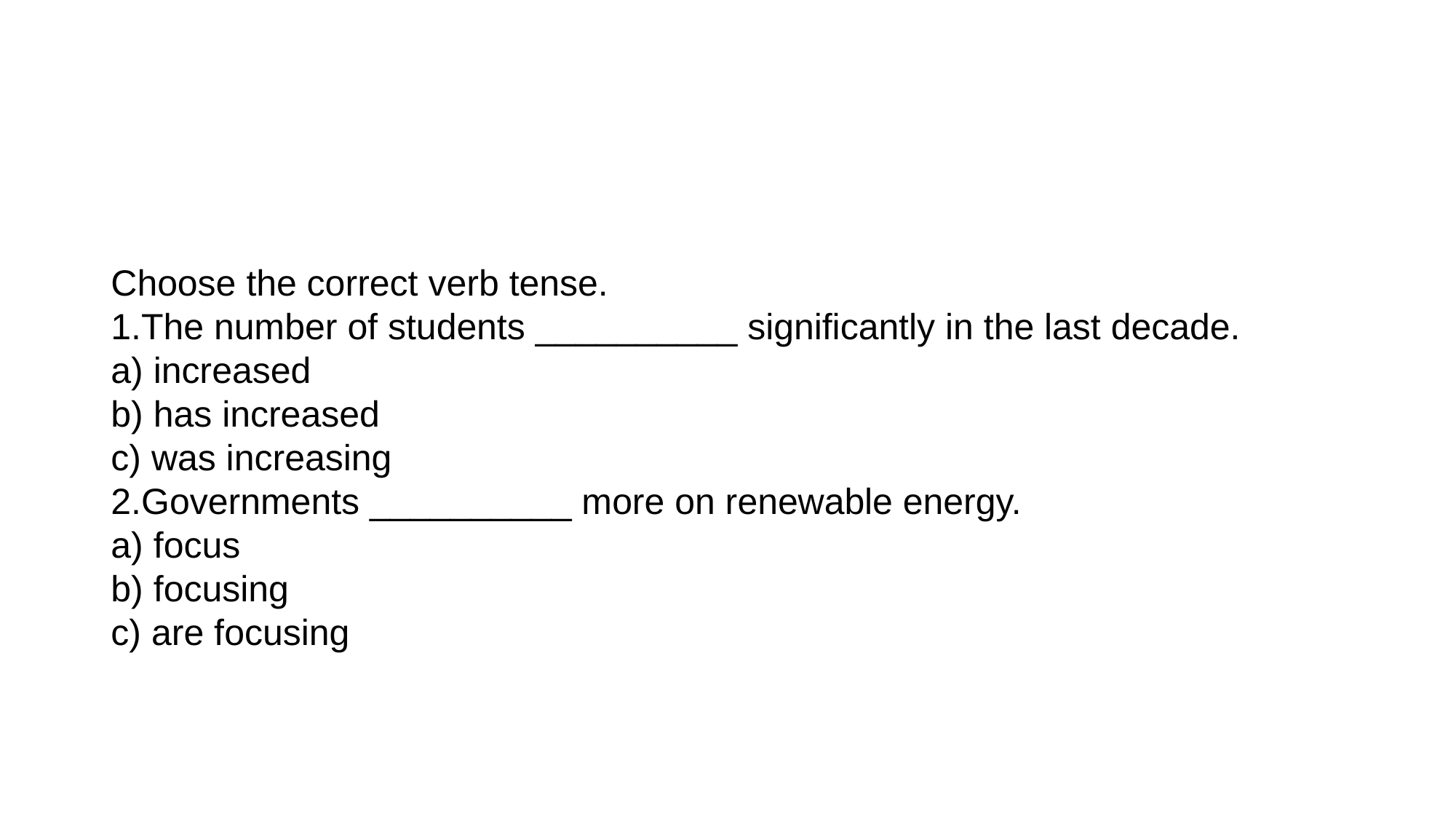

#
Choose the correct verb tense.
The number of students __________ significantly in the last decade.
a) increased
b) has increased
c) was increasing
Governments __________ more on renewable energy.
a) focus
b) focusing
c) are focusing